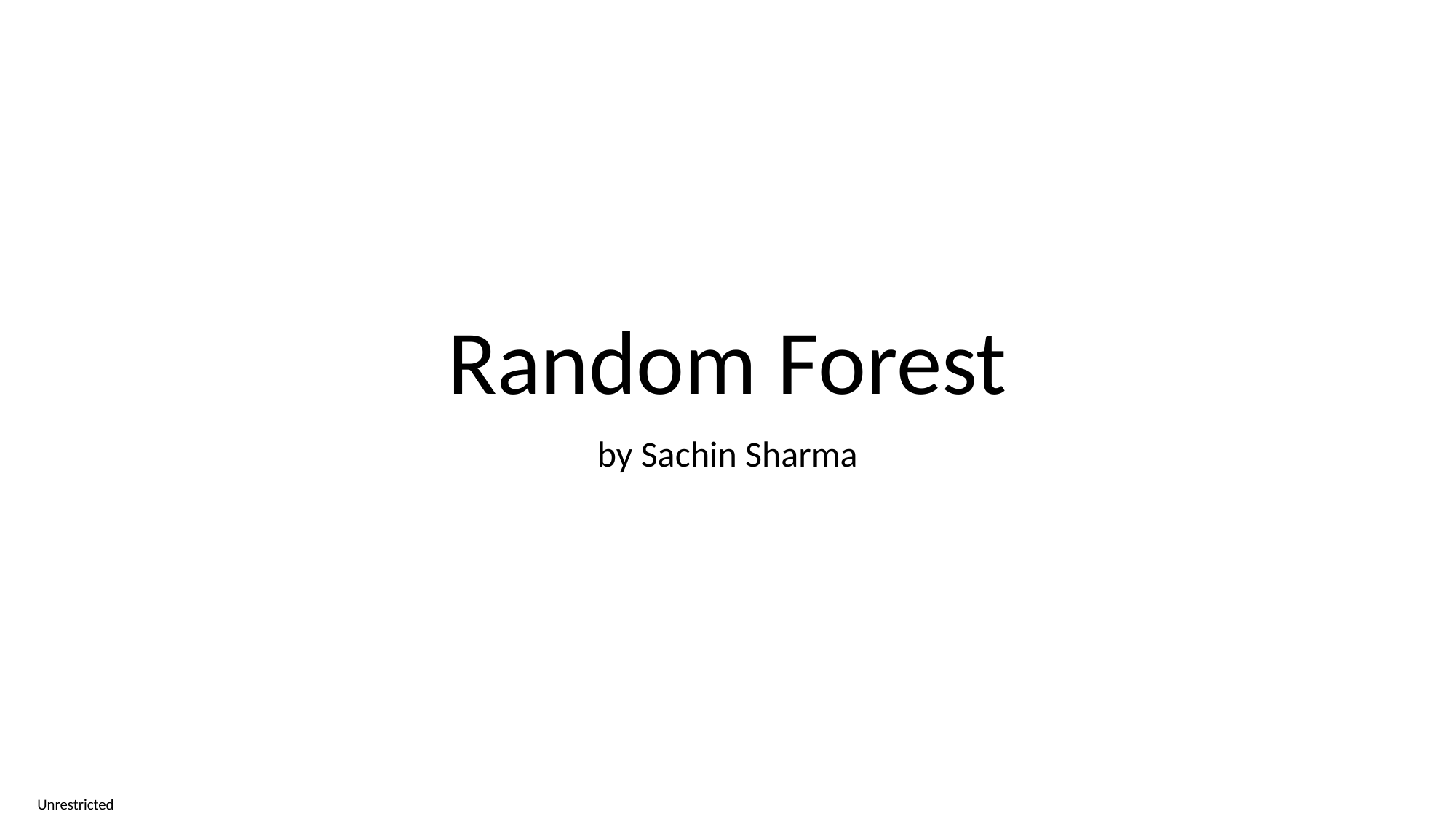

# Random Forest
by Sachin Sharma

Unrestricted